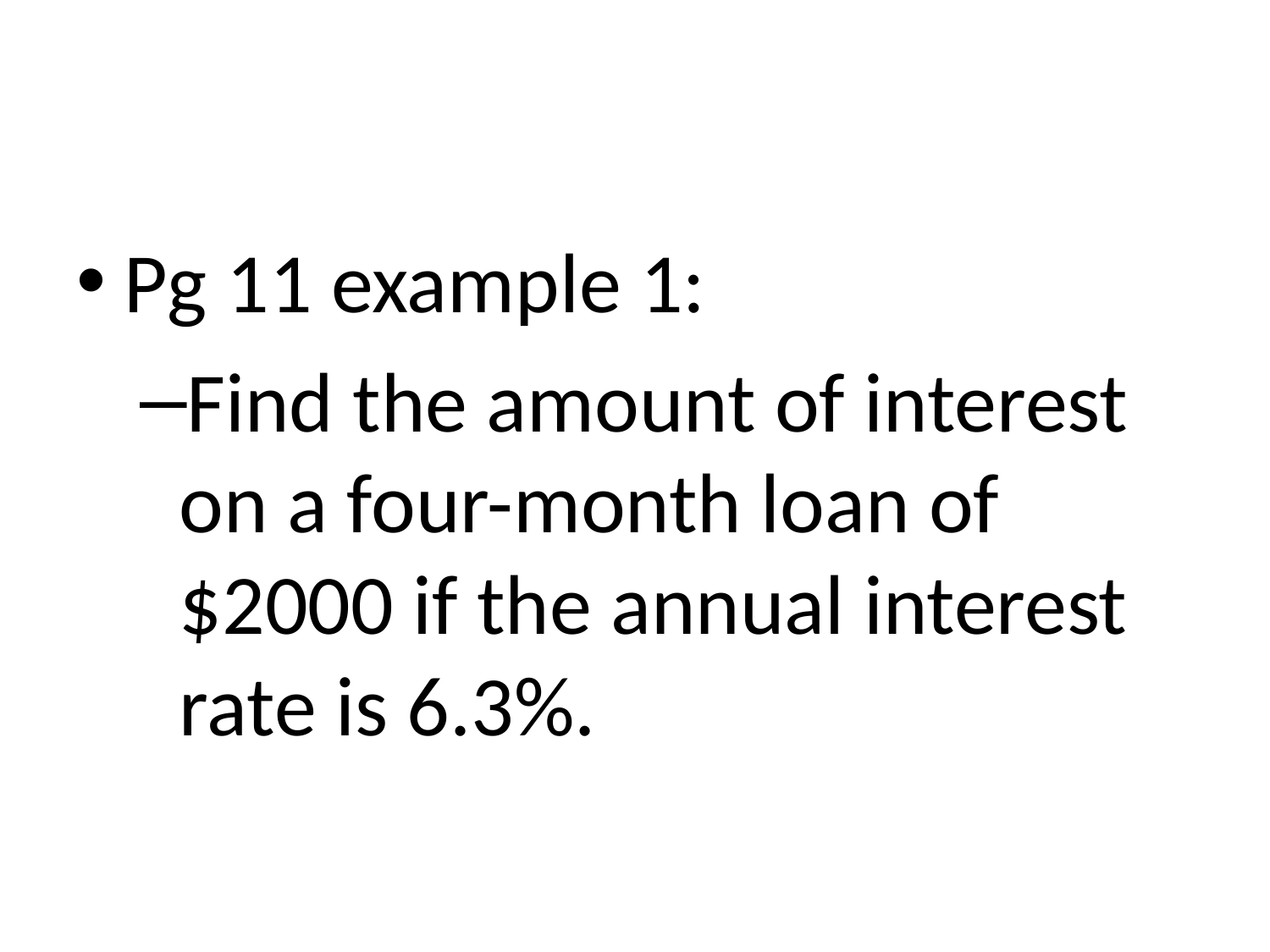

#
Pg 11 example 1:
Find the amount of interest on a four-month loan of $2000 if the annual interest rate is 6.3%.